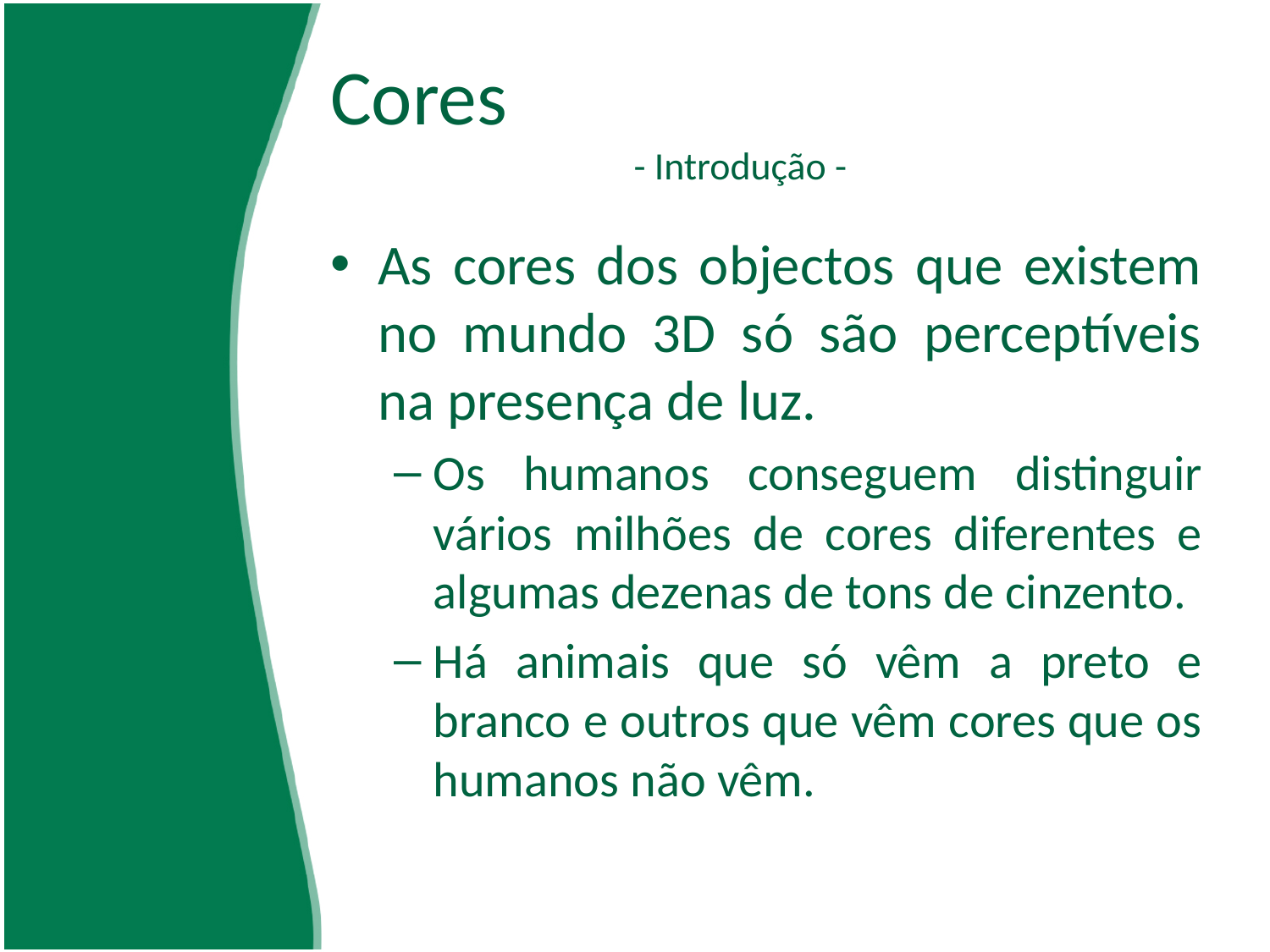

# Cores - Introdução -
As cores dos objectos que existem no mundo 3D só são perceptíveis na presença de luz.
Os humanos conseguem distinguir vários milhões de cores diferentes e algumas dezenas de tons de cinzento.
Há animais que só vêm a preto e branco e outros que vêm cores que os humanos não vêm.